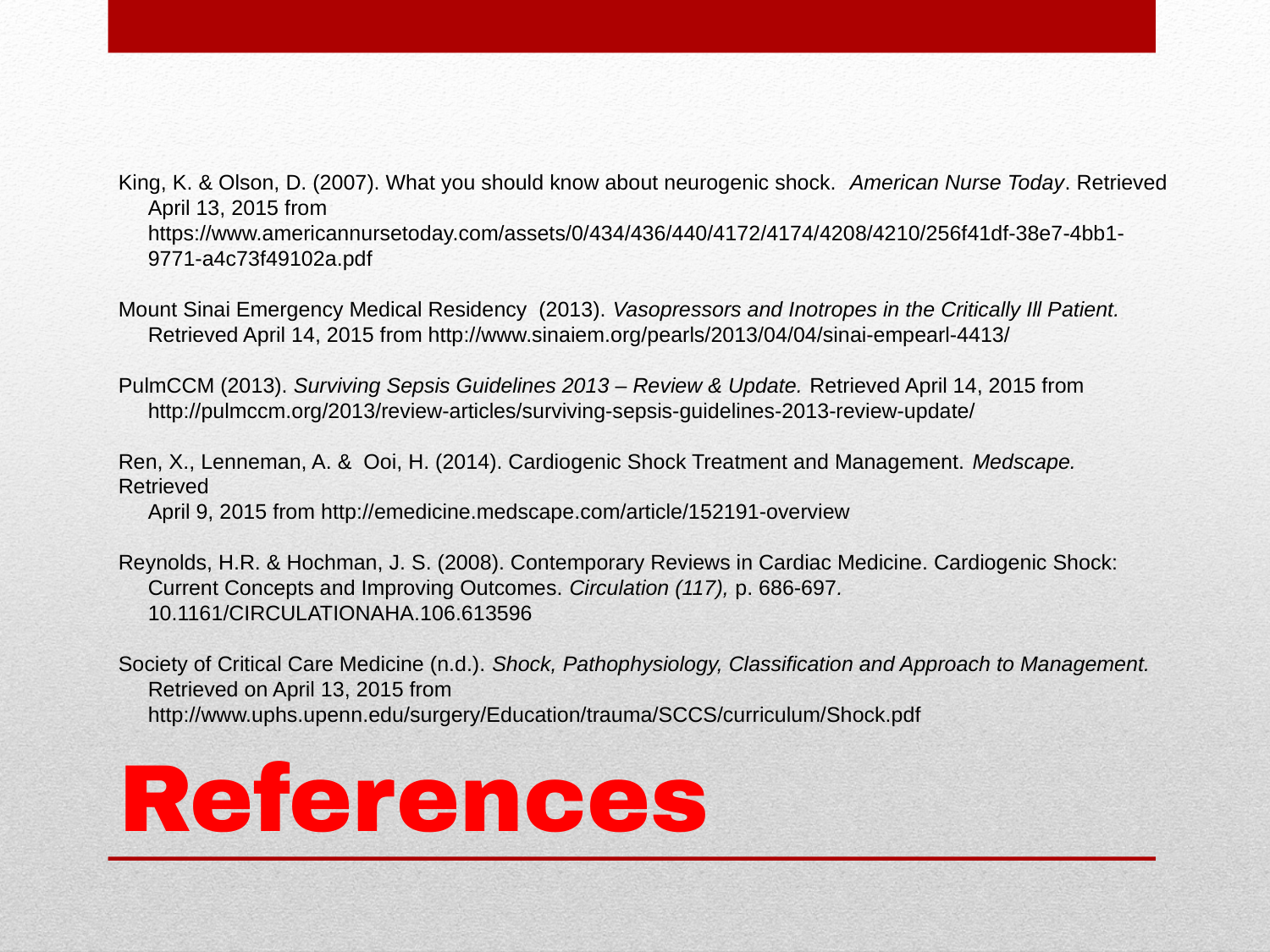

King, K. & Olson, D. (2007). What you should know about neurogenic shock.  American Nurse Today. Retrieved
     April 13, 2015 from
     https://www.americannursetoday.com/assets/0/434/436/440/4172/4174/4208/4210/256f41df-38e7-4bb1-
     9771-a4c73f49102a.pdf

Mount Sinai Emergency Medical Residency  (2013). Vasopressors and Inotropes in the Critically Ill Patient.
     Retrieved April 14, 2015 from http://www.sinaiem.org/pearls/2013/04/04/sinai-empearl-4413/

PulmCCM (2013). Surviving Sepsis Guidelines 2013 – Review & Update. Retrieved April 14, 2015 from
     http://pulmccm.org/2013/review-articles/surviving-sepsis-guidelines-2013-review-update/

Ren, X., Lenneman, A. &  Ooi, H. (2014). Cardiogenic Shock Treatment and Management. Medscape. Retrieved
     April 9, 2015 from http://emedicine.medscape.com/article/152191-overview

Reynolds, H.R. & Hochman, J. S. (2008). Contemporary Reviews in Cardiac Medicine. Cardiogenic Shock:
     Current Concepts and Improving Outcomes. Circulation (117), p. 686-697.
     10.1161/CIRCULATIONAHA.106.613596

Society of Critical Care Medicine (n.d.). Shock, Pathophysiology, Classification and Approach to Management.
     Retrieved on April 13, 2015 from
     http://www.uphs.upenn.edu/surgery/Education/trauma/SCCS/curriculum/Shock.pdf

# References